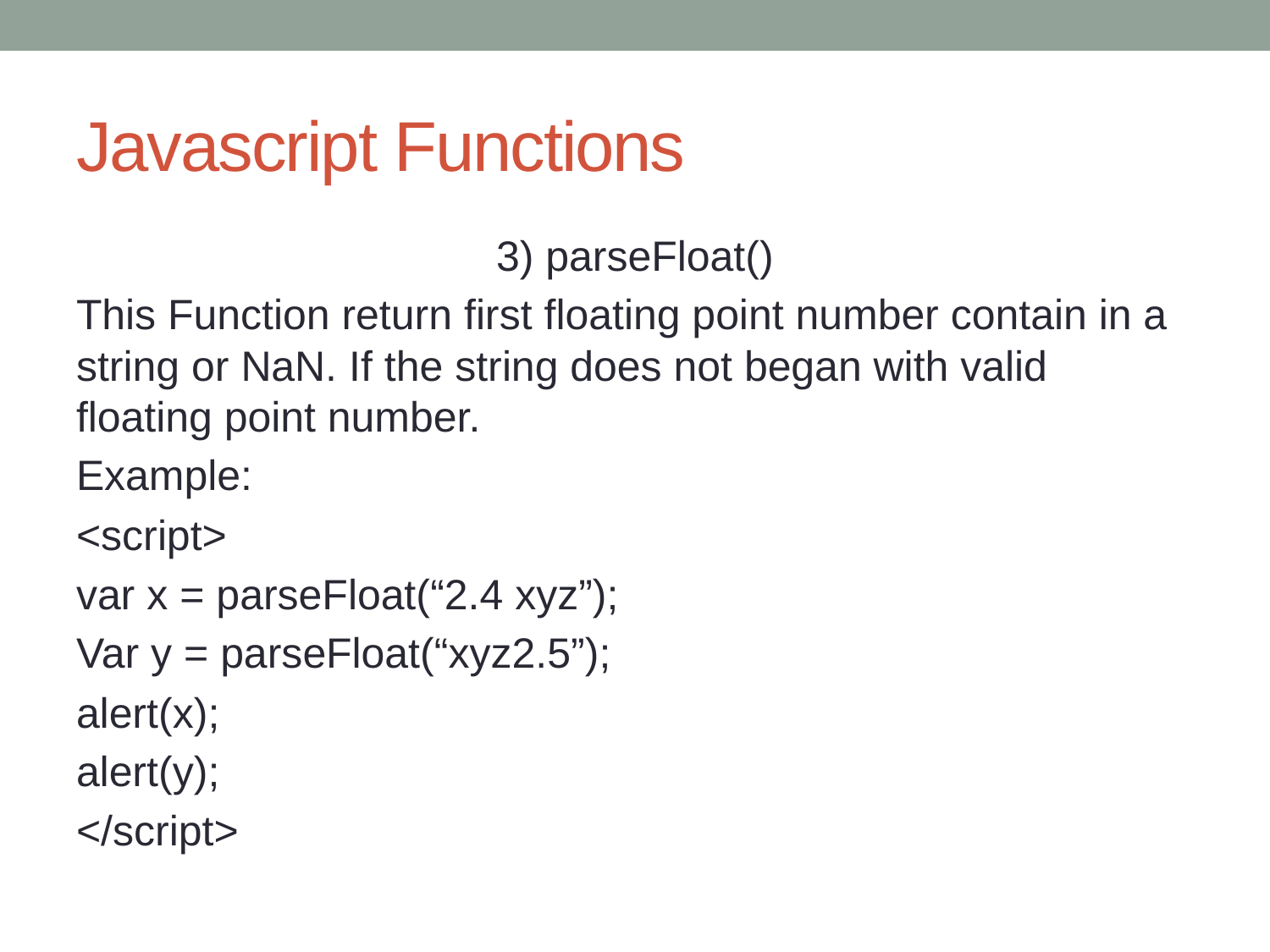

# Javascript Functions
3) parseFloat()
This Function return first floating point number contain in a string or NaN. If the string does not began with valid floating point number.
Example:
<script>
var x = parseFloat(“2.4 xyz”);
Var y = parseFloat(“xyz2.5”);
alert(x);
alert(y);
</script>